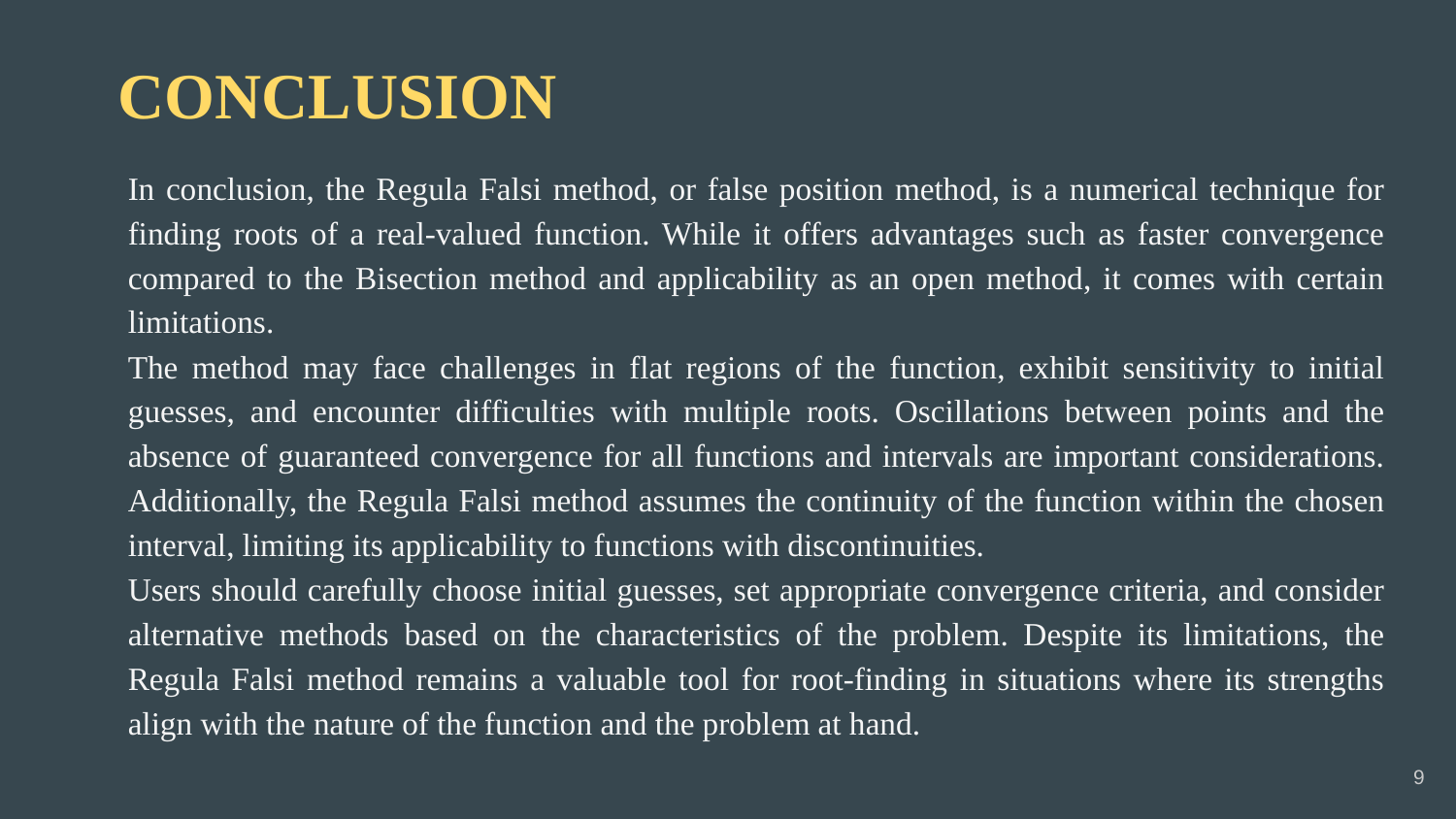

# CONCLUSION
In conclusion, the Regula Falsi method, or false position method, is a numerical technique for finding roots of a real-valued function. While it offers advantages such as faster convergence compared to the Bisection method and applicability as an open method, it comes with certain limitations.
The method may face challenges in flat regions of the function, exhibit sensitivity to initial guesses, and encounter difficulties with multiple roots. Oscillations between points and the absence of guaranteed convergence for all functions and intervals are important considerations. Additionally, the Regula Falsi method assumes the continuity of the function within the chosen interval, limiting its applicability to functions with discontinuities.
Users should carefully choose initial guesses, set appropriate convergence criteria, and consider alternative methods based on the characteristics of the problem. Despite its limitations, the Regula Falsi method remains a valuable tool for root-finding in situations where its strengths align with the nature of the function and the problem at hand.
9